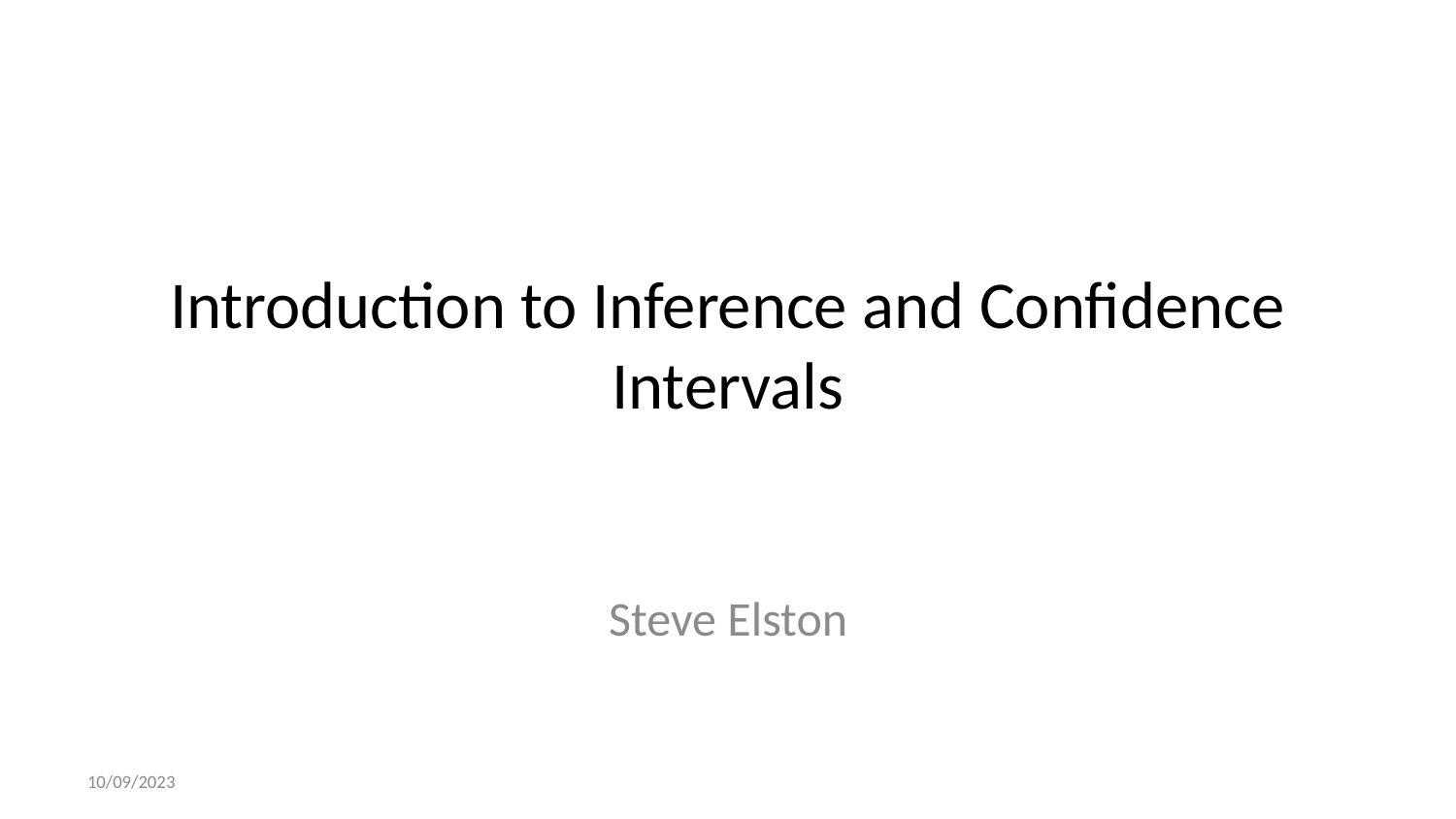

# Introduction to Inference and Confidence Intervals
Steve Elston
10/09/2023